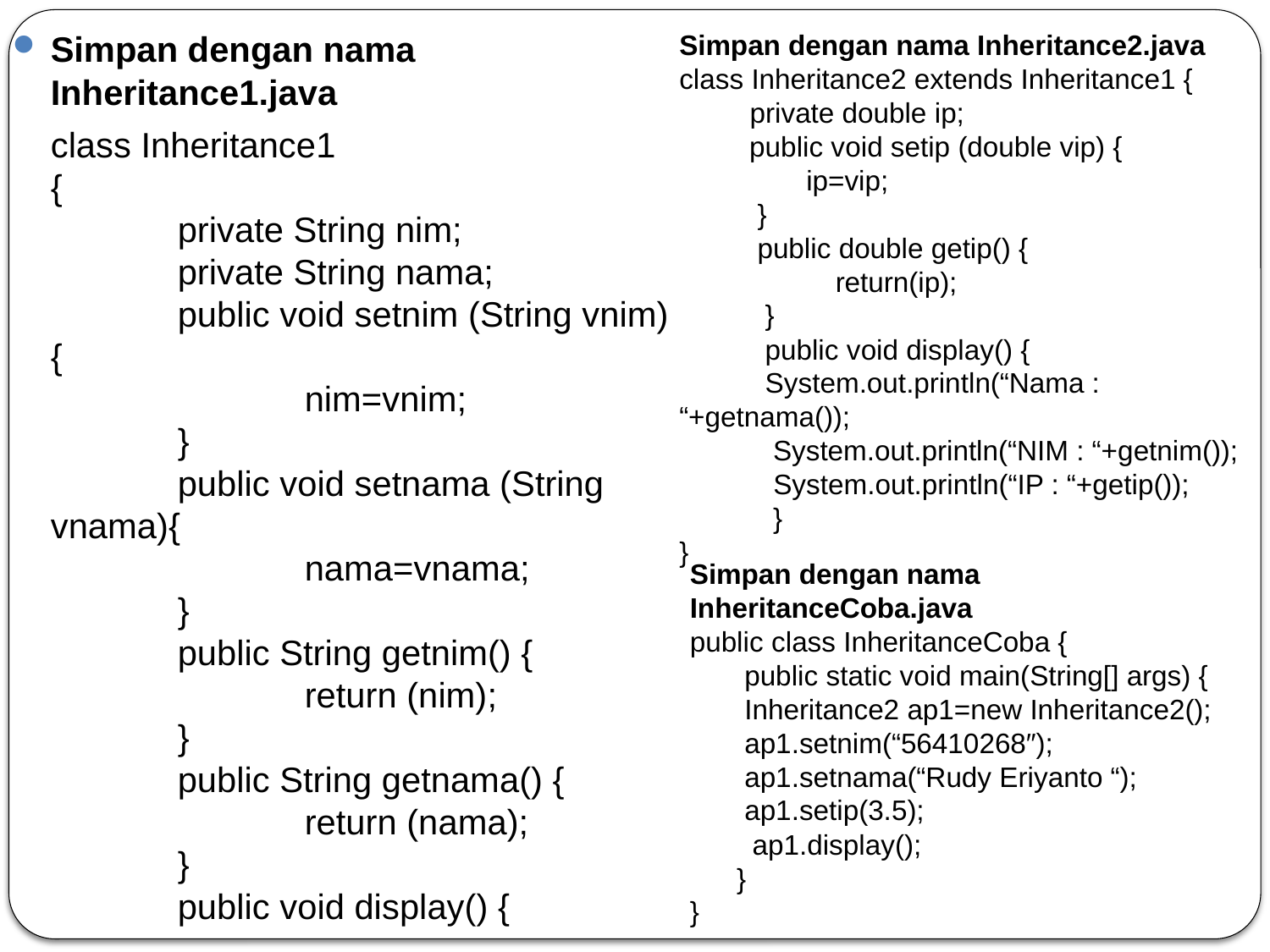

Simpan dengan nama Inheritance1.java
	class Inheritance1
{
	private String nim;
	private String nama;
	public void setnim (String vnim) {
		nim=vnim;
	}
	public void setnama (String vnama){
		nama=vnama;
	}
	public String getnim() {
		return (nim);
	}
	public String getnama() {
		return (nama);
	}
	public void display() {
	System.out.println(“NPM”+getnim());
	System.out.println(“Nama”+getnama());
	}
}
Simpan dengan nama Inheritance2.java
class Inheritance2 extends Inheritance1 {
         private double ip;
         public void setip (double vip) {
	ip=vip;
          }
          public double getip() {
                    return(ip);
           }
           public void display() {
           System.out.println(“Nama : “+getnama());
            System.out.println(“NIM : “+getnim());
            System.out.println(“IP : “+getip());
            }
}
Simpan dengan nama InheritanceCoba.java
public class InheritanceCoba {
       public static void main(String[] args) {
       Inheritance2 ap1=new Inheritance2();
       ap1.setnim(“56410268″);
       ap1.setnama(“Rudy Eriyanto “);
       ap1.setip(3.5);
        ap1.display();
      }
}